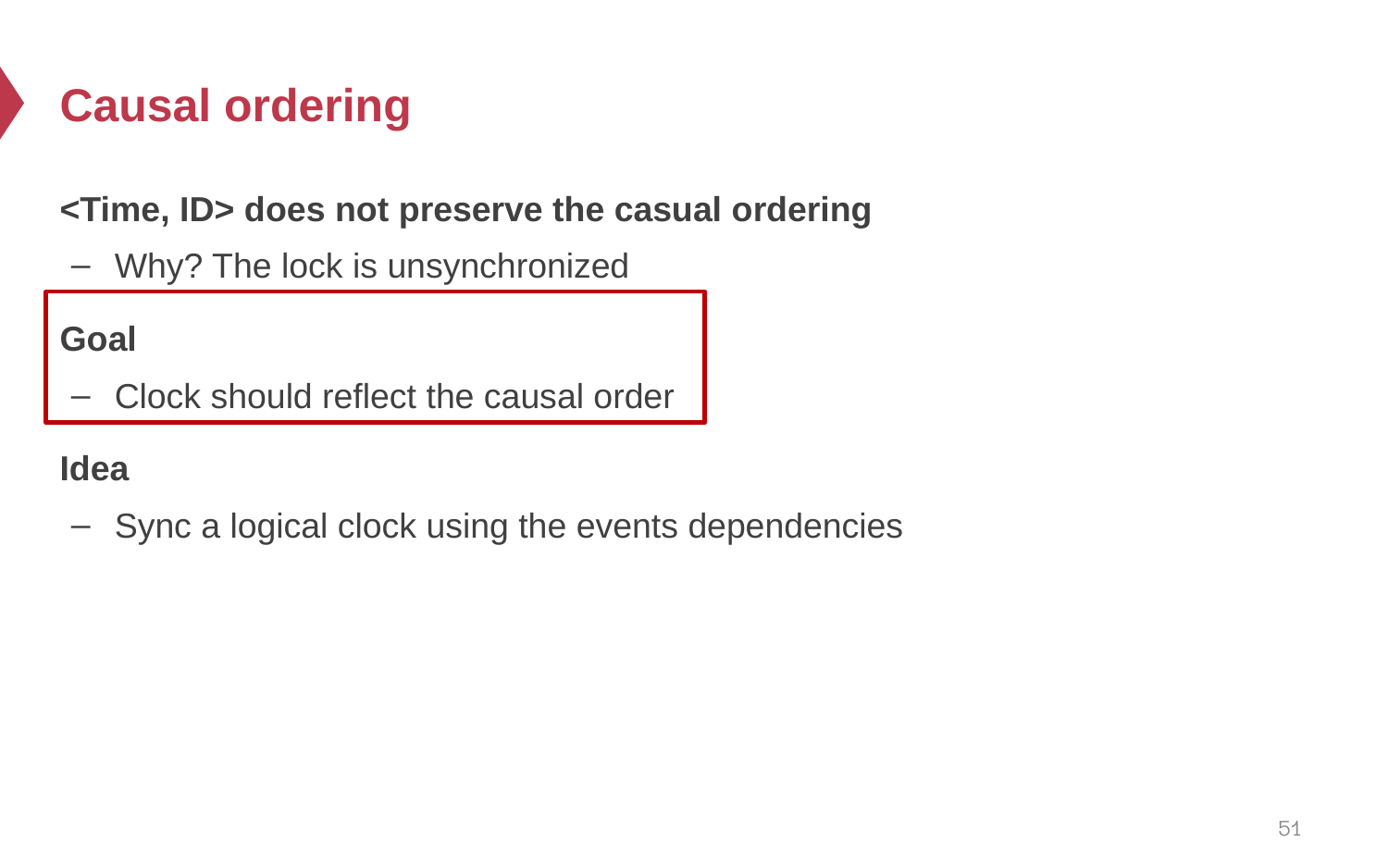

# Causal ordering
<Time, ID> does not preserve the casual ordering
Why? The lock is unsynchronized
Goal
Clock should reflect the causal order
Idea
Sync a logical clock using the events dependencies

51